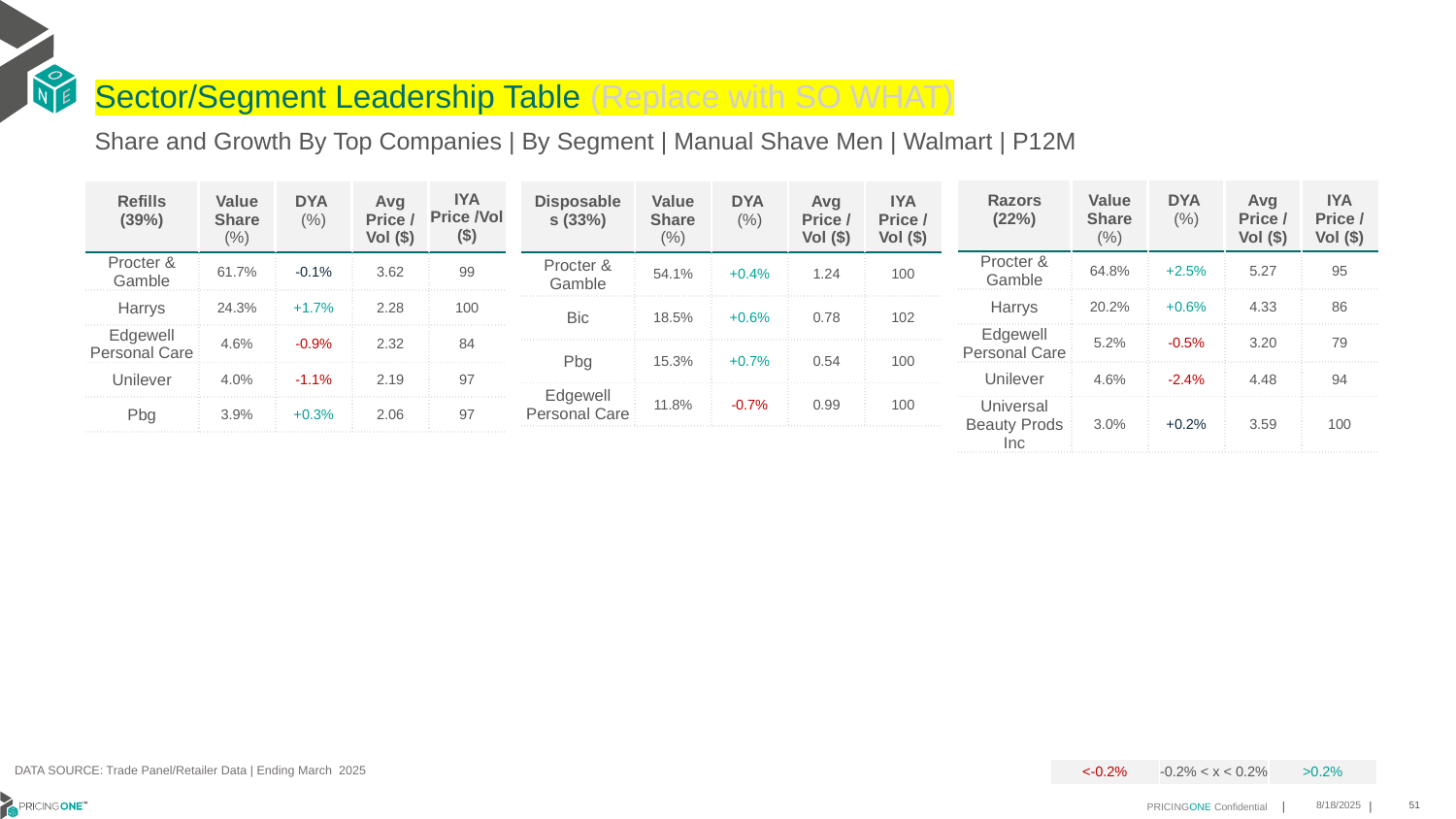

# Sector/Segment Leadership Table (Replace with SO WHAT)
Share and Growth By Top Companies | By Segment | Manual Shave Men | Walmart | P12M
| Razors (22%) | Value Share (%) | DYA (%) | Avg Price /Vol ($) | IYA Price /Vol ($) |
| --- | --- | --- | --- | --- |
| Procter & Gamble | 64.8% | +2.5% | 5.27 | 95 |
| Harrys | 20.2% | +0.6% | 4.33 | 86 |
| Edgewell Personal Care | 5.2% | -0.5% | 3.20 | 79 |
| Unilever | 4.6% | -2.4% | 4.48 | 94 |
| Universal Beauty Prods Inc | 3.0% | +0.2% | 3.59 | 100 |
| Refills (39%) | Value Share (%) | DYA (%) | Avg Price /Vol ($) | IYA Price /Vol ($) |
| --- | --- | --- | --- | --- |
| Procter & Gamble | 61.7% | -0.1% | 3.62 | 99 |
| Harrys | 24.3% | +1.7% | 2.28 | 100 |
| Edgewell Personal Care | 4.6% | -0.9% | 2.32 | 84 |
| Unilever | 4.0% | -1.1% | 2.19 | 97 |
| Pbg | 3.9% | +0.3% | 2.06 | 97 |
| Disposables (33%) | Value Share (%) | DYA (%) | Avg Price /Vol ($) | IYA Price /Vol ($) |
| --- | --- | --- | --- | --- |
| Procter & Gamble | 54.1% | +0.4% | 1.24 | 100 |
| Bic | 18.5% | +0.6% | 0.78 | 102 |
| Pbg | 15.3% | +0.7% | 0.54 | 100 |
| Edgewell Personal Care | 11.8% | -0.7% | 0.99 | 100 |
DATA SOURCE: Trade Panel/Retailer Data | Ending March  2025
| <-0.2% | -0.2% < x < 0.2% | >0.2% |
| --- | --- | --- |

8/18/2025
51